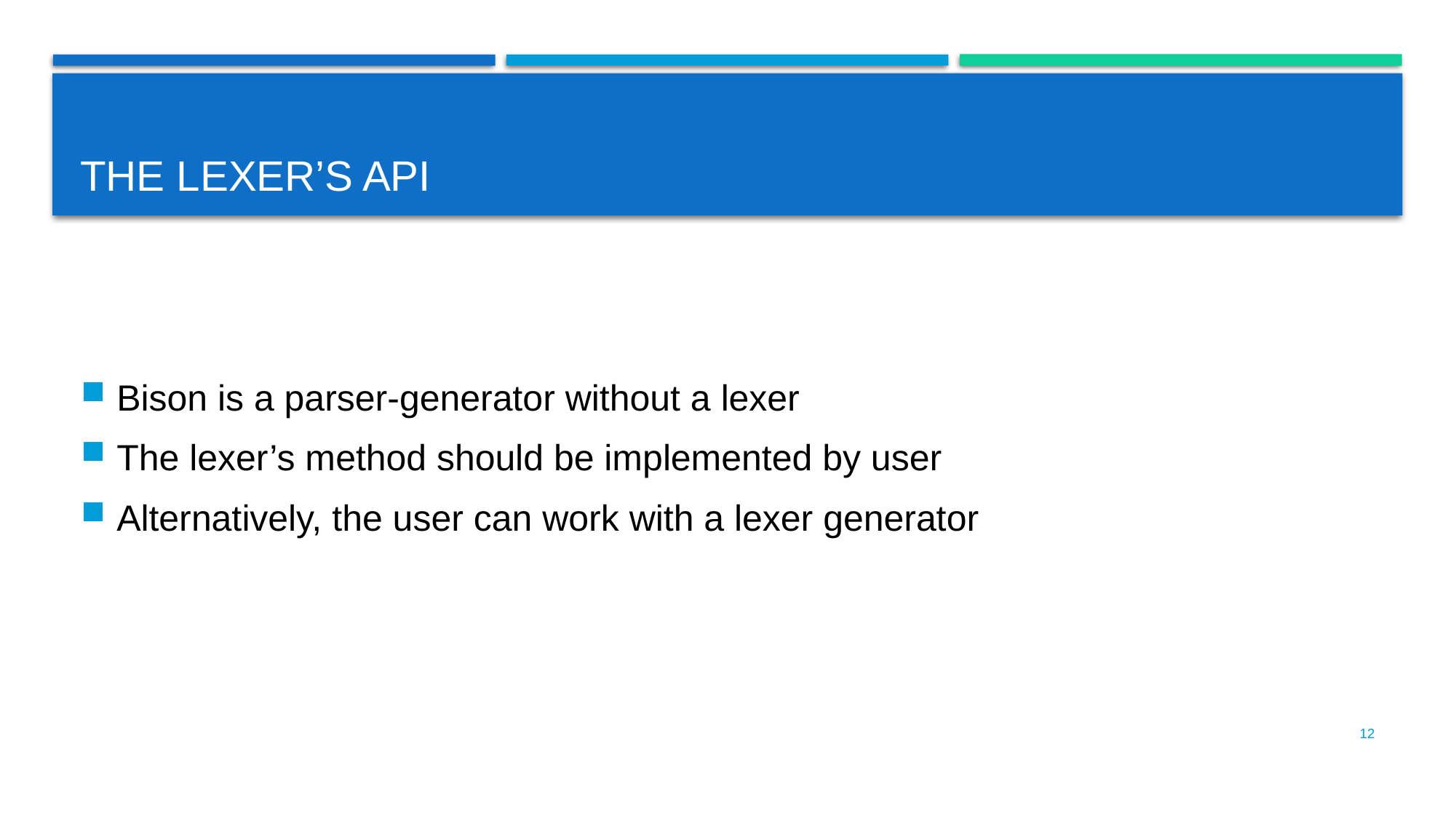

# The Lexer’s API
Bison is a parser-generator without a lexer
The lexer’s method should be implemented by user
Alternatively, the user can work with a lexer generator

12